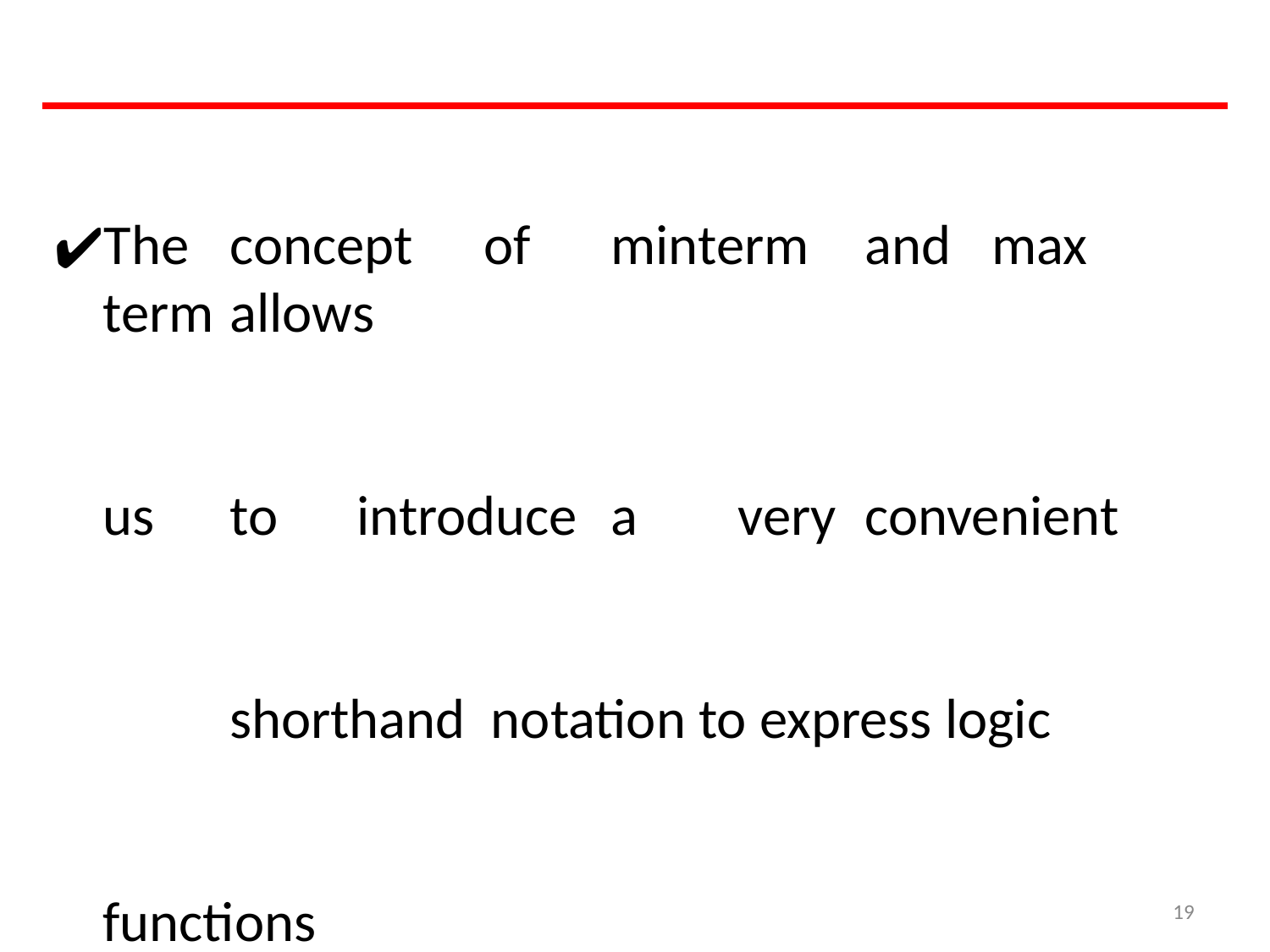

The	concept	of	minterm	and	max	term	allows
us	to	introduce	a	very	convenient	shorthand  notation to express logic functions

19